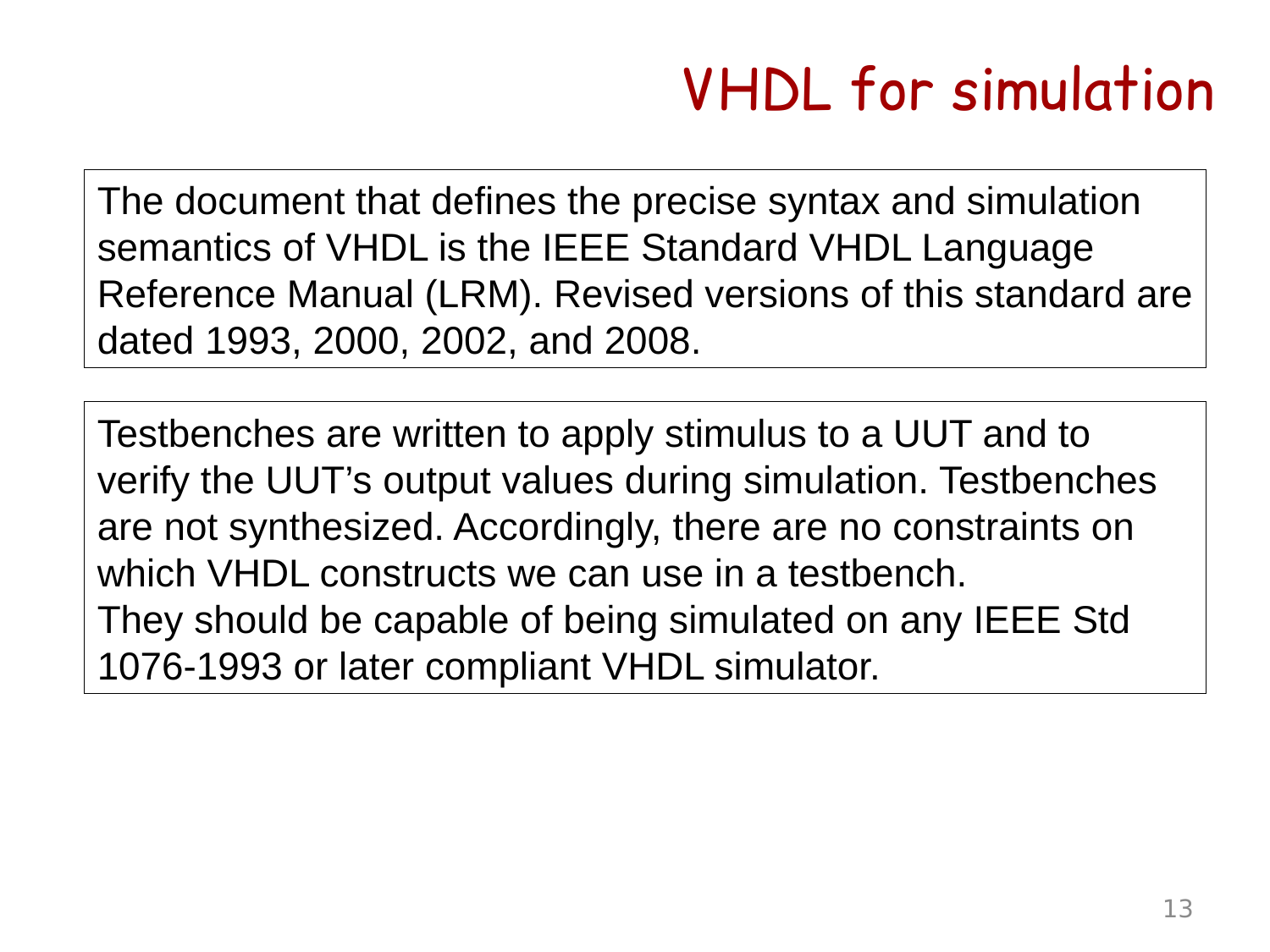

# VHDL for simulation
The document that defines the precise syntax and simulation semantics of VHDL is the IEEE Standard VHDL Language Reference Manual (LRM). Revised versions of this standard are dated 1993, 2000, 2002, and 2008.
Testbenches are written to apply stimulus to a UUT and to verify the UUT’s output values during simulation. Testbenches are not synthesized. Accordingly, there are no constraints on which VHDL constructs we can use in a testbench.
They should be capable of being simulated on any IEEE Std 1076-1993 or later compliant VHDL simulator.
13